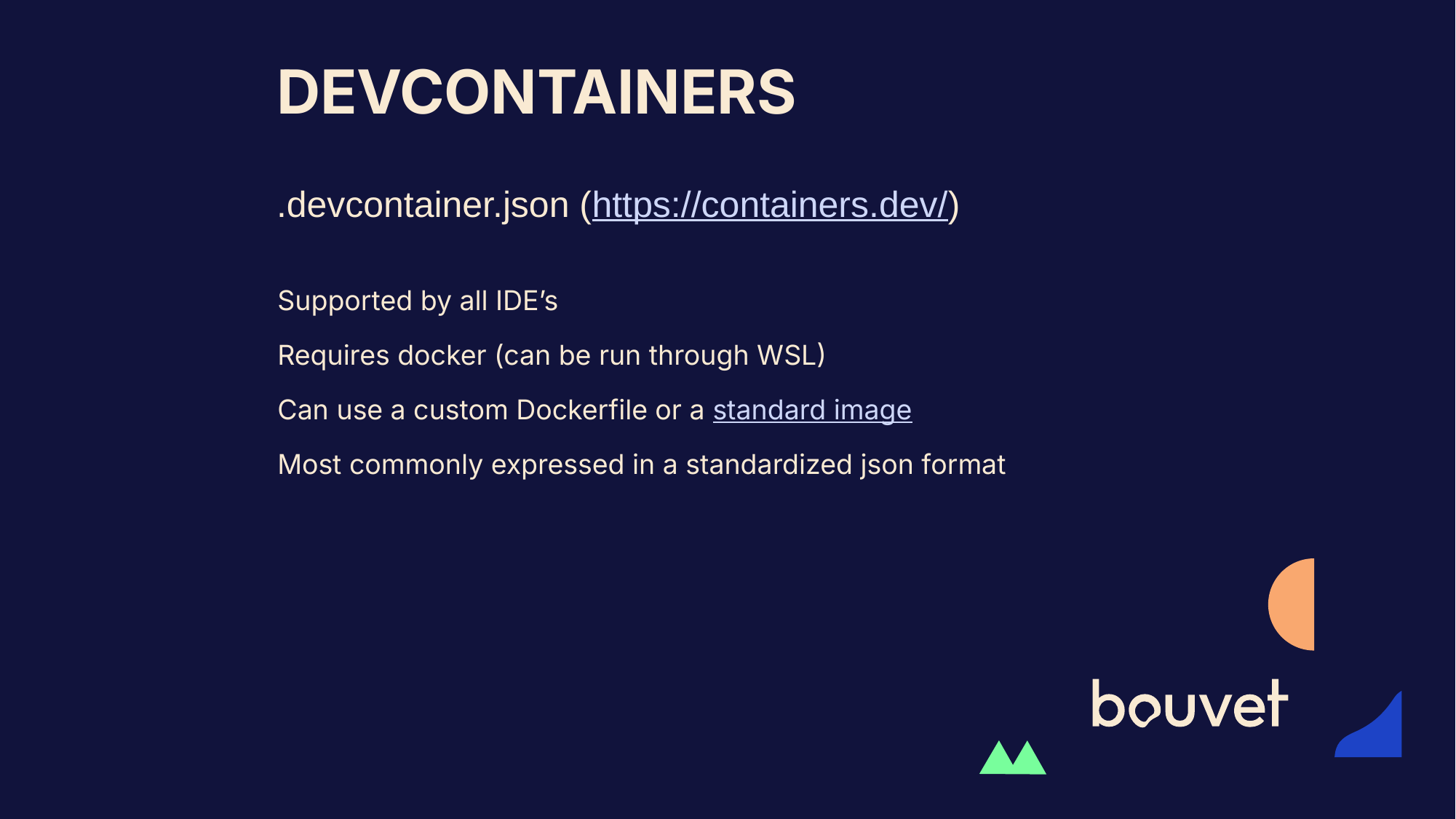

# DevContainers
.devcontainer.json (https://containers.dev/)
Supported by all IDE’s
Requires docker (can be run through WSL)
Can use a custom Dockerfile or a standard image
Most commonly expressed in a standardized json format